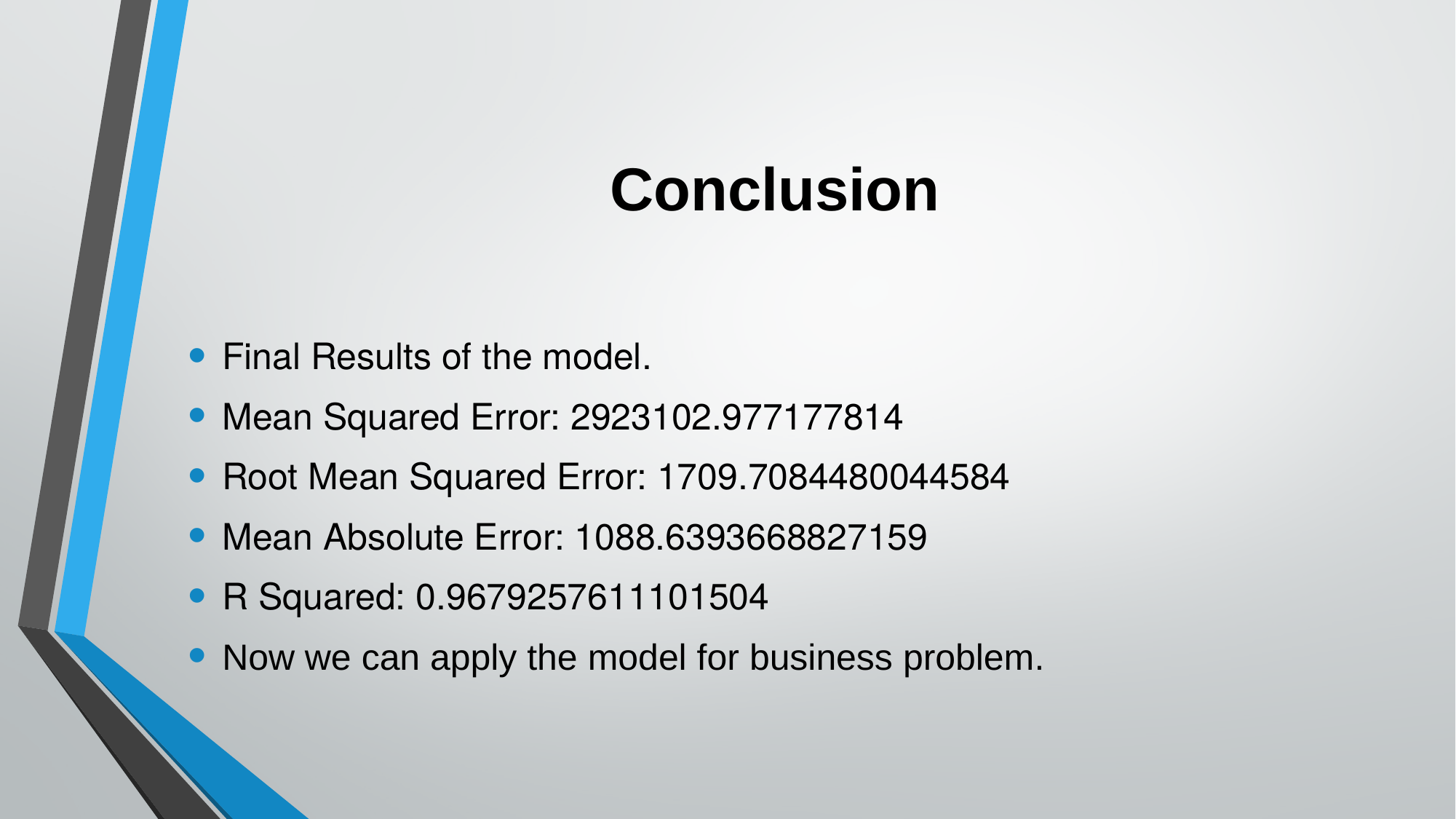

# Conclusion
Final Results of the model.
Mean Squared Error: 2923102.977177814
Root Mean Squared Error: 1709.7084480044584
Mean Absolute Error: 1088.6393668827159
R Squared: 0.9679257611101504
Now we can apply the model for business problem.